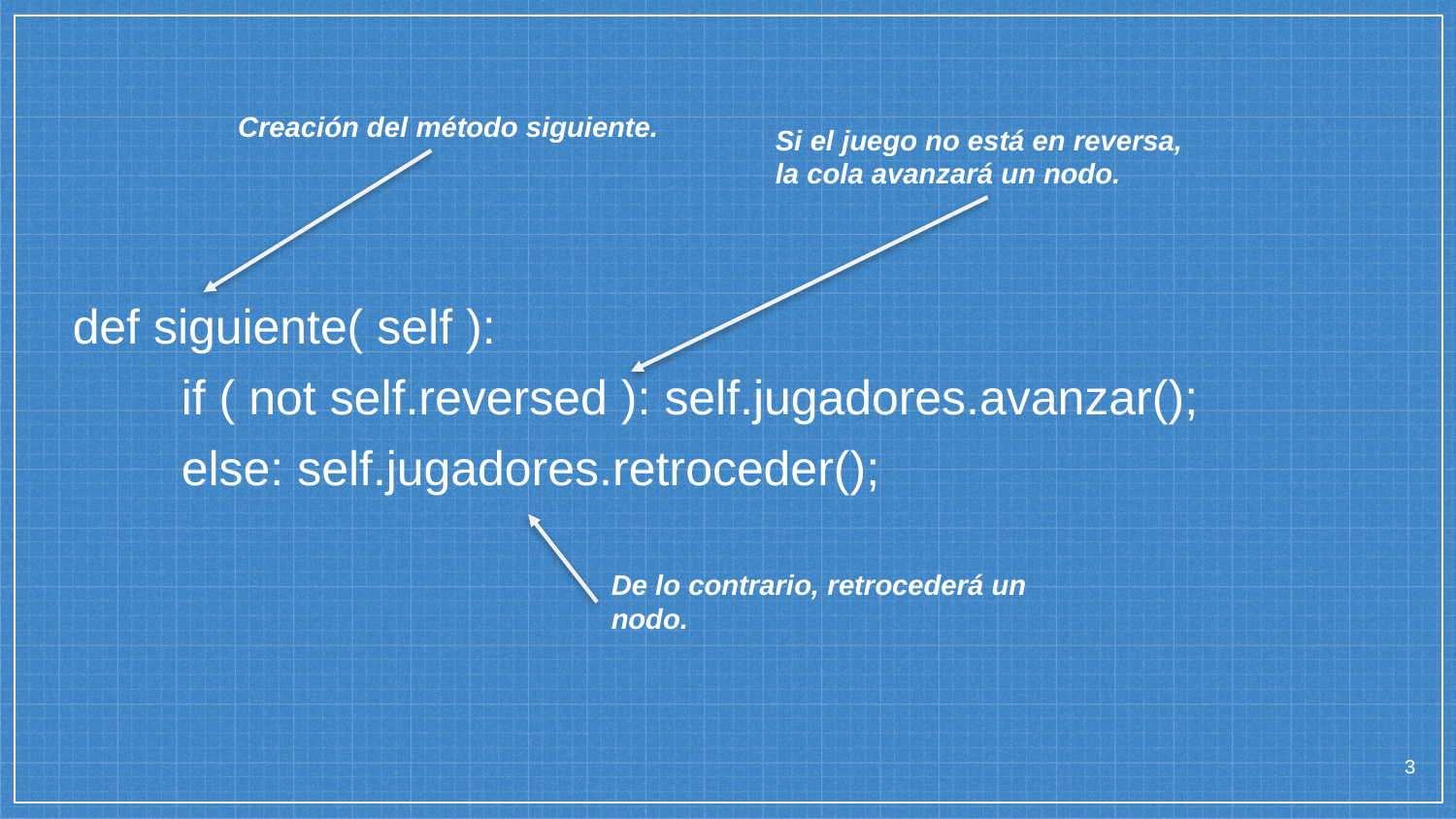

Creación del método siguiente.
Si el juego no está en reversa, la cola avanzará un nodo.
def siguiente( self ):
        if ( not self.reversed ): self.jugadores.avanzar();
        else: self.jugadores.retroceder();
De lo contrario, retrocederá un nodo.
3